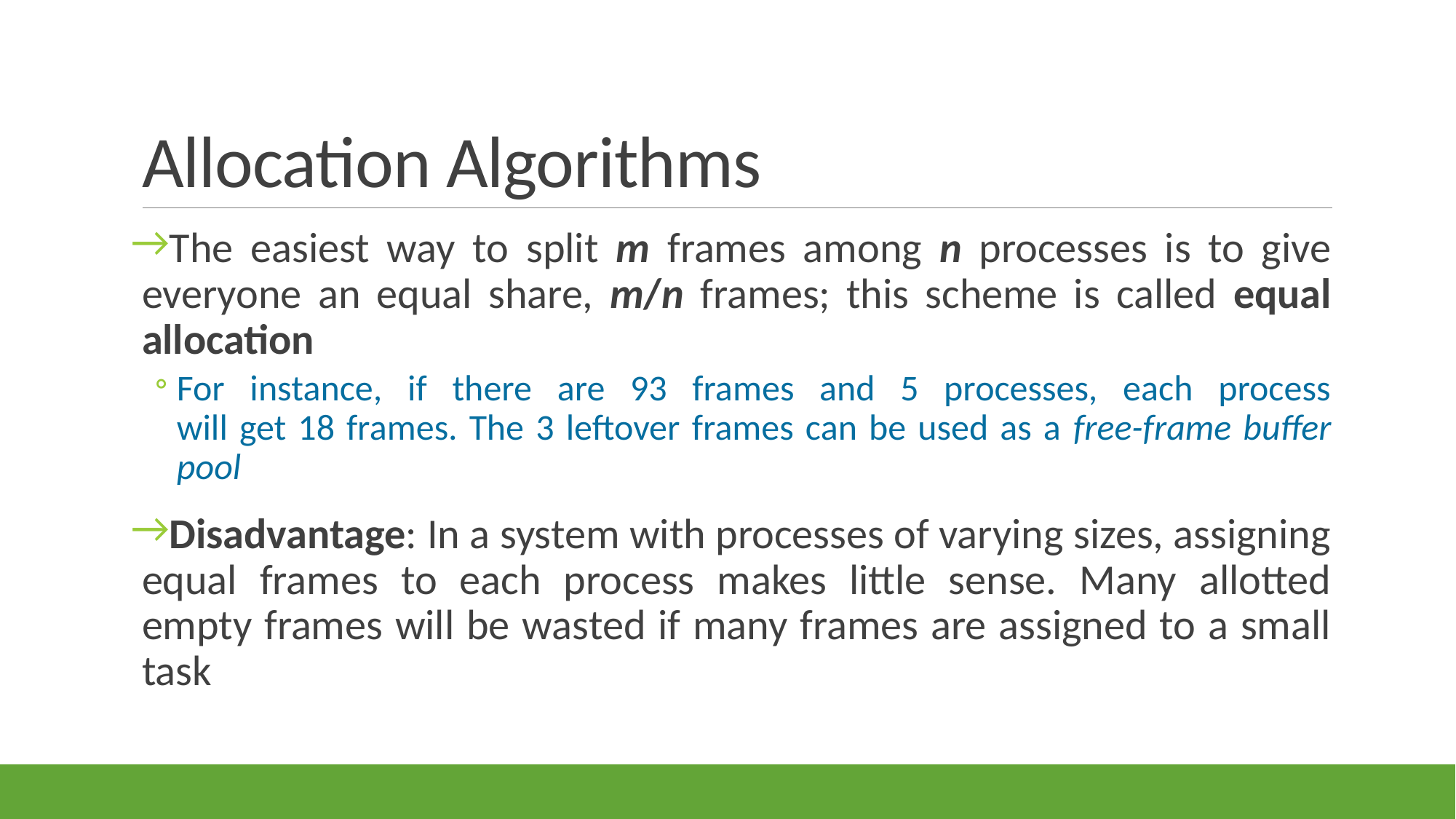

# Allocation Algorithms
The easiest way to split m frames among n processes is to give everyone an equal share, m/n frames; this scheme is called equal allocation
For instance, if there are 93 frames and 5 processes, each process
will get 18 frames. The 3 leftover frames can be used as a free-frame buffer pool
Disadvantage: In a system with processes of varying sizes, assigning equal frames to each process makes little sense. Many allotted empty frames will be wasted if many frames are assigned to a small task